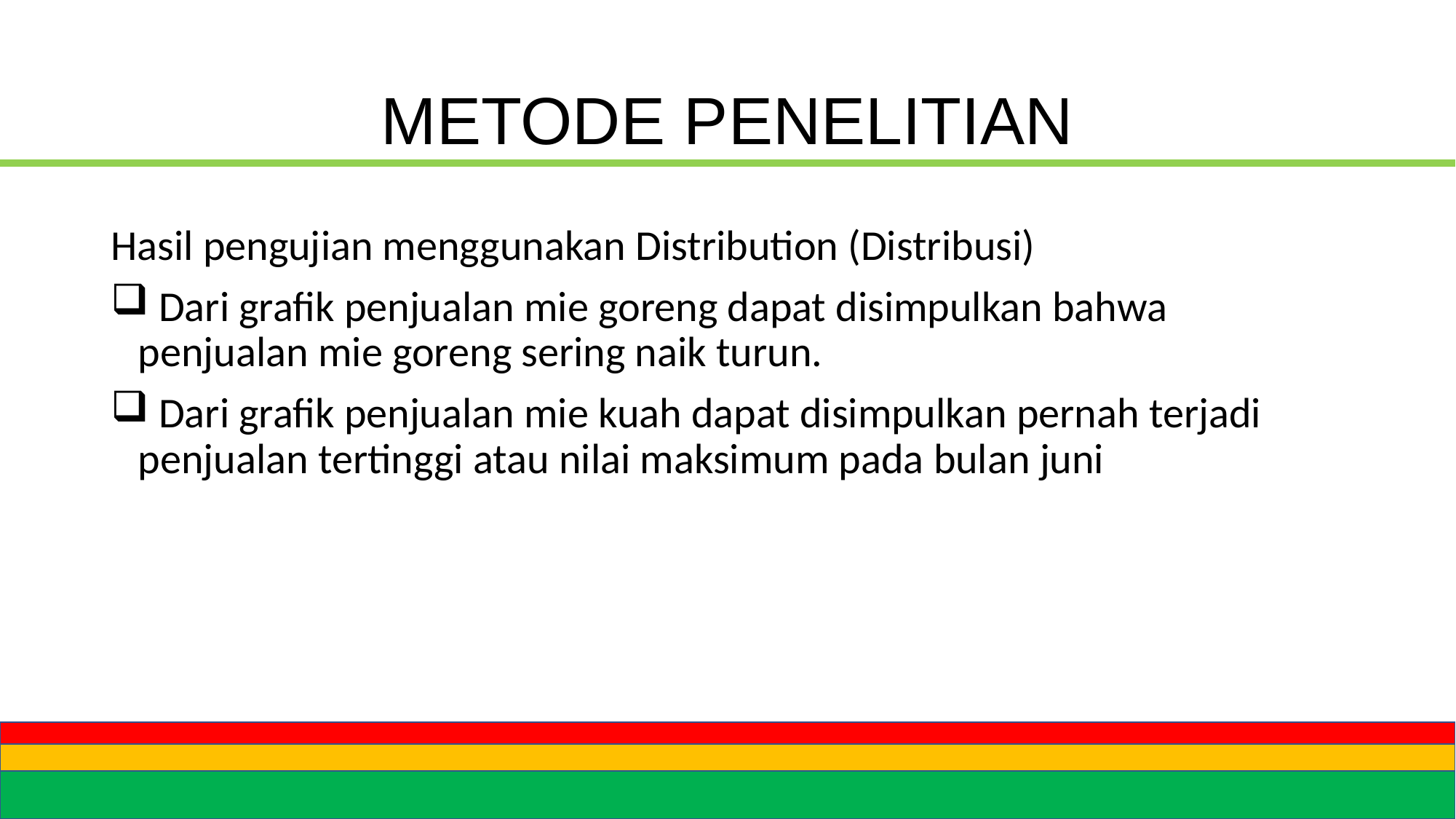

# METODE PENELITIAN

Hasil pengujian menggunakan Distribution (Distribusi)
 Dari grafik penjualan mie goreng dapat disimpulkan bahwa penjualan mie goreng sering naik turun.
 Dari grafik penjualan mie kuah dapat disimpulkan pernah terjadi penjualan tertinggi atau nilai maksimum pada bulan juni